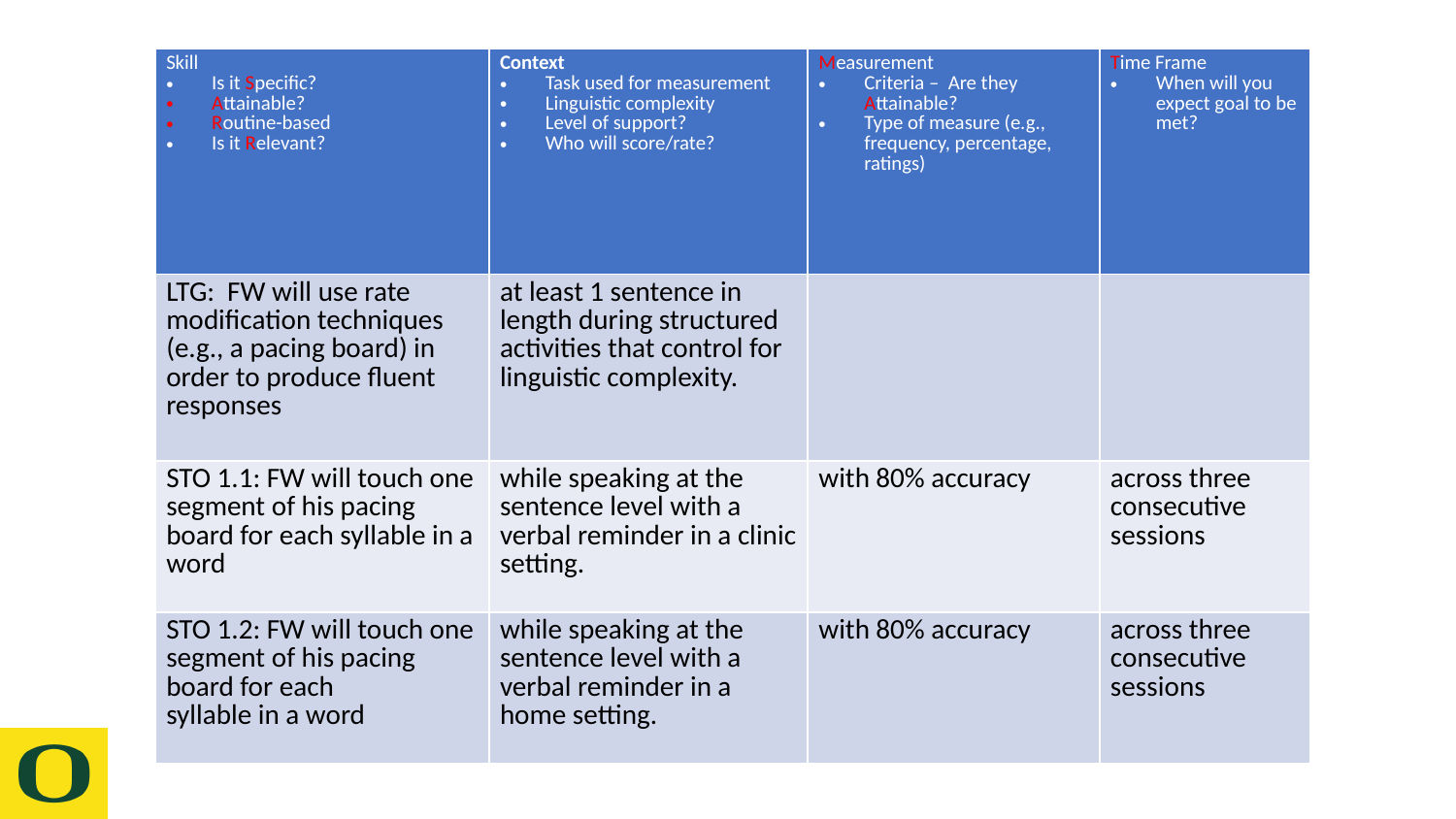

| Skill Is it Specific? Attainable? Routine-based Is it Relevant? | Context Task used for measurement Linguistic complexity Level of support? Who will score/rate? | Measurement Criteria – Are they Attainable? Type of measure (e.g., frequency, percentage, ratings) | Time Frame When will you expect goal to be met? |
| --- | --- | --- | --- |
| LTG: FW will use rate modification techniques (e.g., a pacing board) in order to produce fluent responses | at least 1 sentence in length during structured activities that control for linguistic complexity. |  |  |
| STO 1.1: FW will touch one segment of his pacing board for each syllable in a word | while speaking at the sentence level with a verbal reminder in a clinic setting. | with 80% accuracy | across three consecutive sessions |
| STO 1.2: FW will touch one segment of his pacing board for each syllable in a word | while speaking at the sentence level with a verbal reminder in a home setting. | with 80% accuracy | across three consecutive sessions |